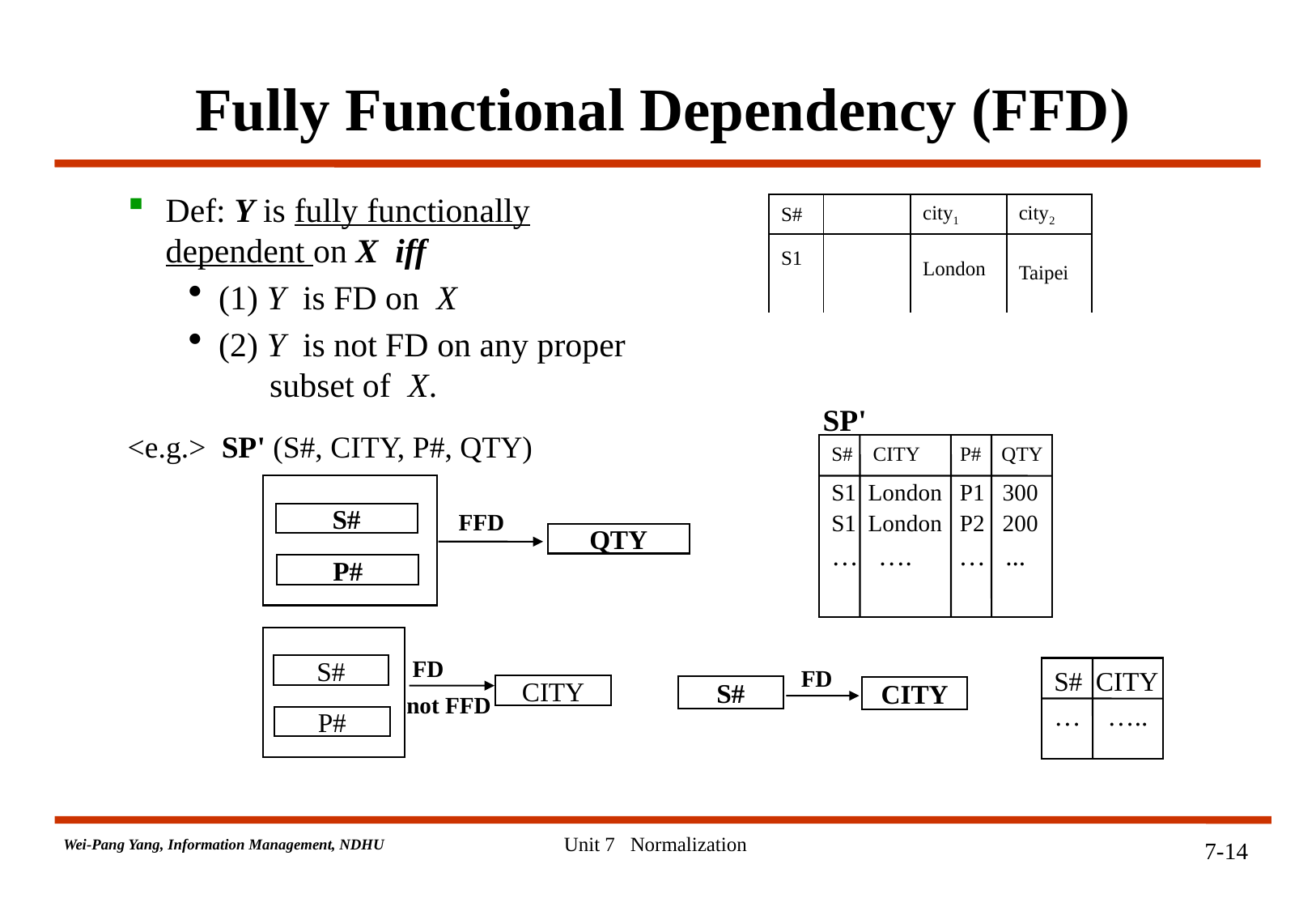

# Fully Functional Dependency (FFD)
Def: Y is fully functionally dependent on X  iff
(1) Y  is FD on  X
(2) Y  is not FD on any proper
      subset of  X.
<e.g.>  SP' (S#, CITY, P#, QTY)

| S# |  | city1 | city2 |
| --- | --- | --- | --- |
| S1 |  | London | Taipei |
SP'
S#    CITY        P#    QTY
S1  London   P1   300
S1  London   P2   200
…   ….       …   ...

FFD
S#
QTY

P#

 FD
not FFD
S#
FD
S#  CITY
…    …..

CITY
S#
CITY

P#
Unit 7   Normalization
7-14